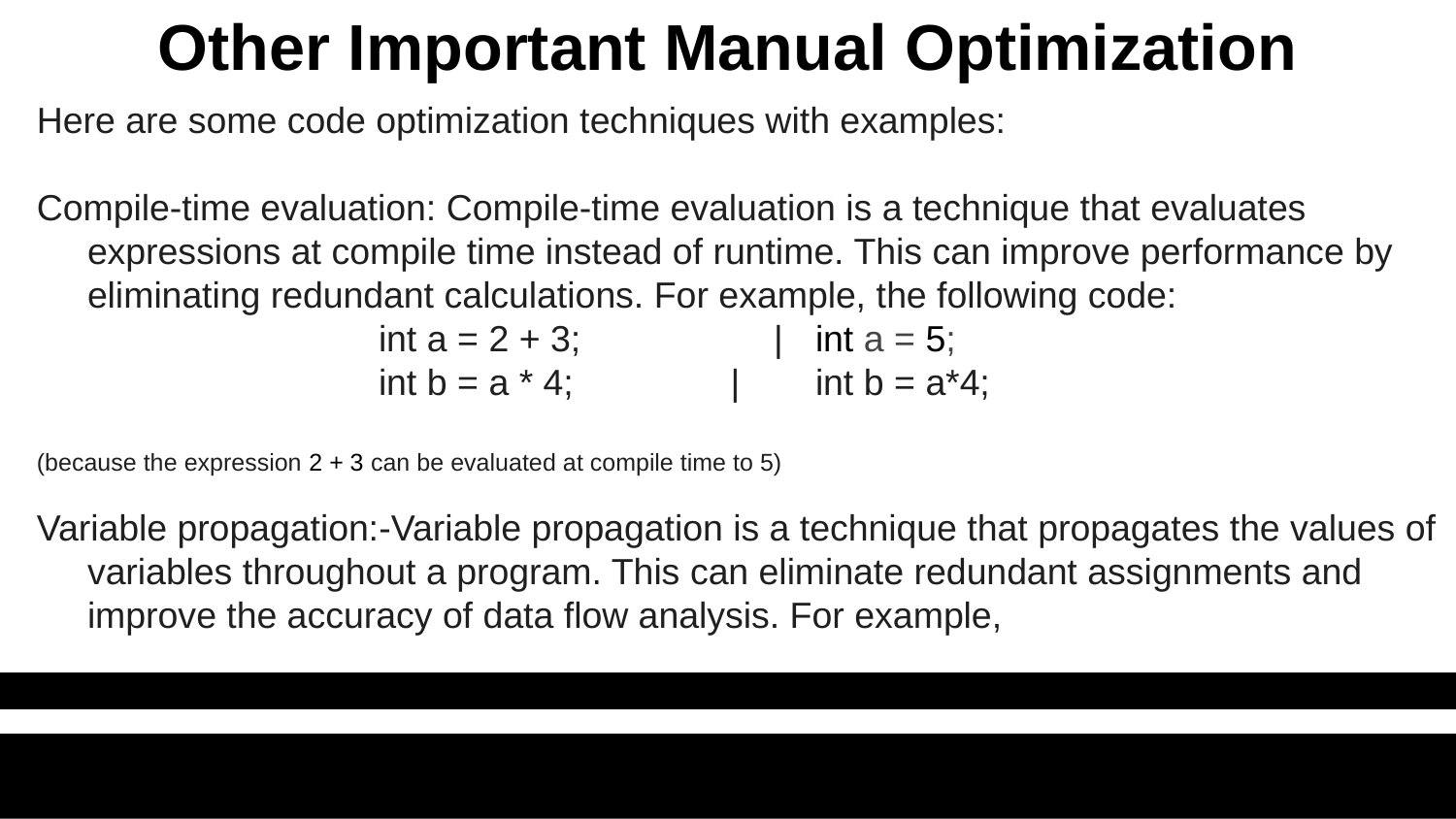

# Other Important Manual Optimization
Here are some code optimization techniques with examples:

Compile-time evaluation: Compile-time evaluation is a technique that evaluates expressions at compile time instead of runtime. This can improve performance by eliminating redundant calculations. For example, the following code:
			int a = 2 + 3;                   |	int a = 5;
			int b = a * 4;	      |	int b = a*4;

(because the expression 2 + 3 can be evaluated at compile time to 5)
Variable propagation:-Variable propagation is a technique that propagates the values of variables throughout a program. This can eliminate redundant assignments and improve the accuracy of data flow analysis. For example,